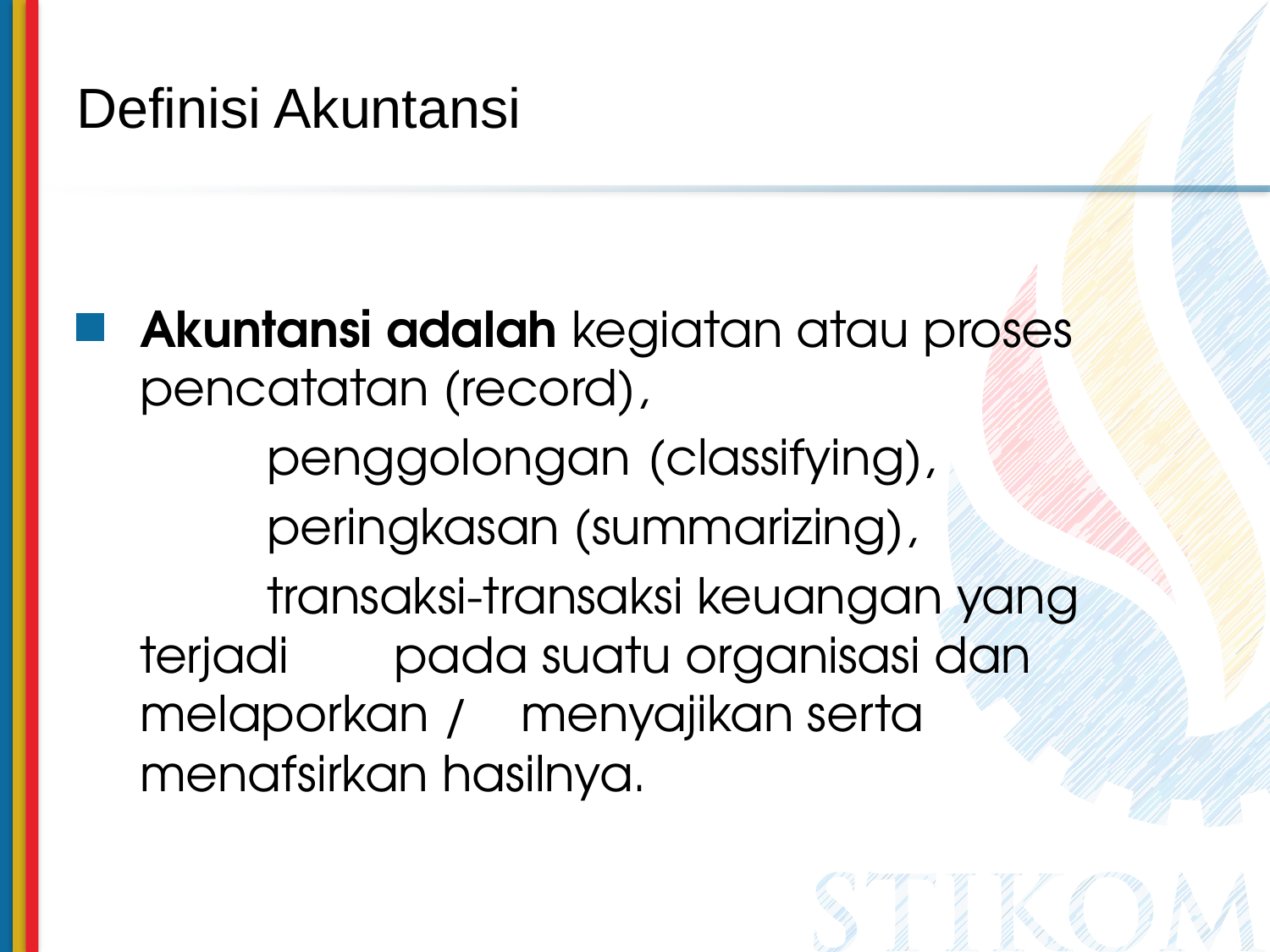

# Definisi Akuntansi

Akuntansi adalah kegiatan atau proses 	pencatatan (record),
		penggolongan 	(classifying),
		peringkasan (summarizing),
		transaksi-transaksi keuangan yang terjadi 	pada suatu organisasi dan melaporkan / 	menyajikan serta menafsirkan hasilnya.